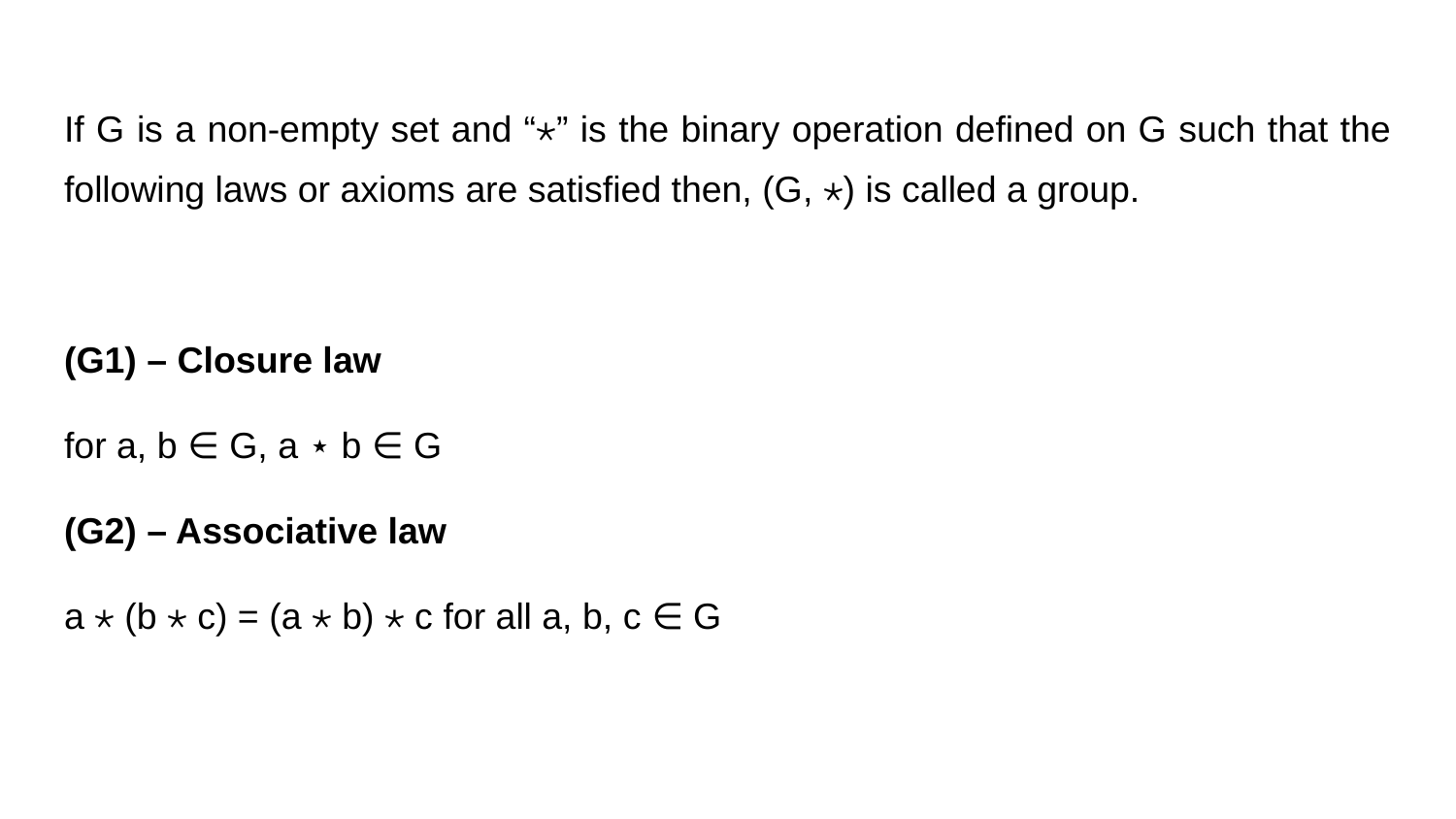

If G is a non-empty set and “⋆” is the binary operation defined on G such that the following laws or axioms are satisfied then, (G, ⋆) is called a group.

(G1) – Closure law
for a, b ∈ G, a ⋆ b ∈ G
(G2) – Associative law
a ⋆ (b ⋆ c) = (a ⋆ b) ⋆ c for all a, b, c ∈ G